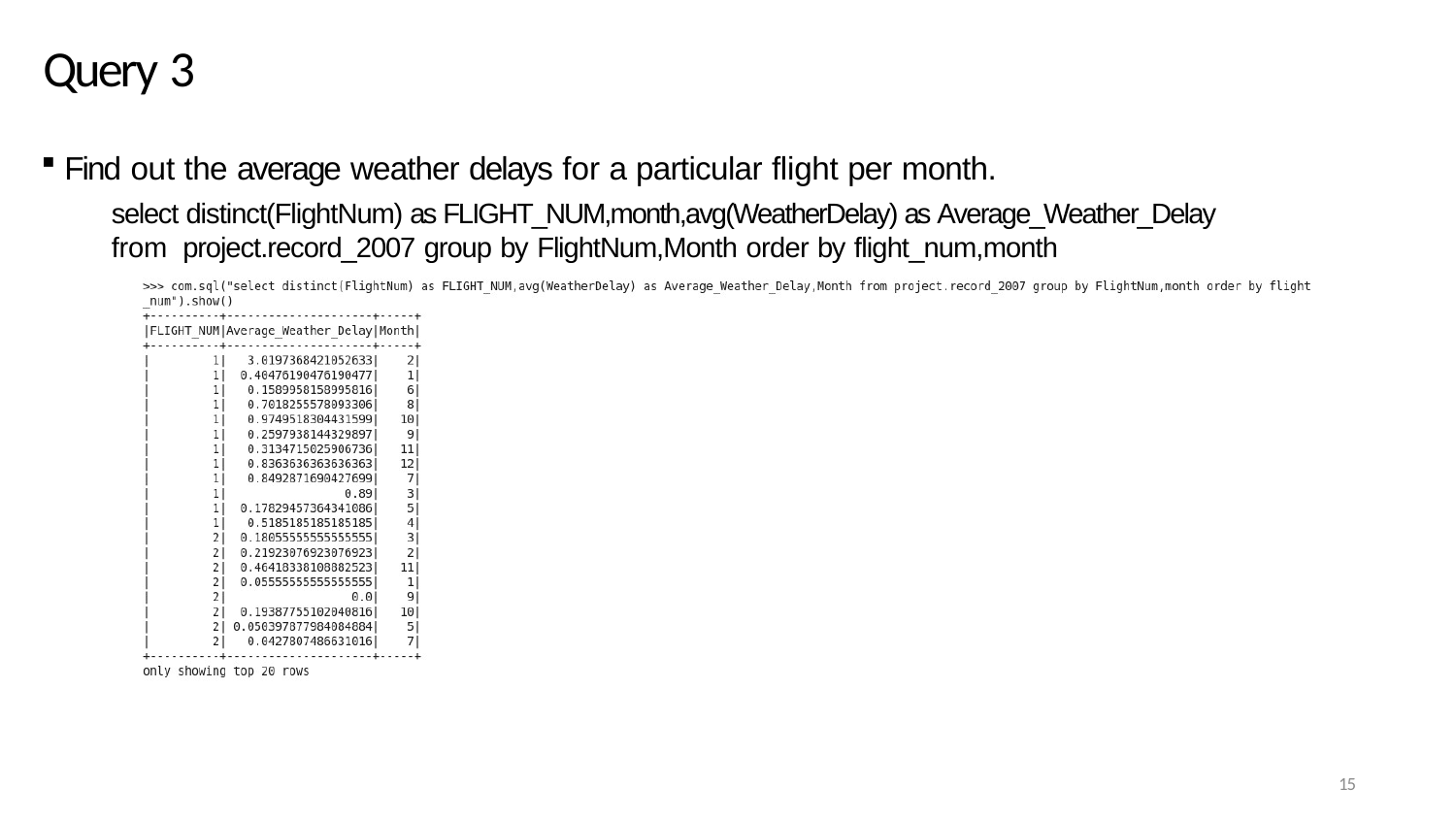

# Query 3
Find out the average weather delays for a particular flight per month.
select distinct(FlightNum) as FLIGHT_NUM,month,avg(WeatherDelay) as Average_Weather_Delay from  project.record_2007 group by FlightNum,Month order by flight_num,month

15